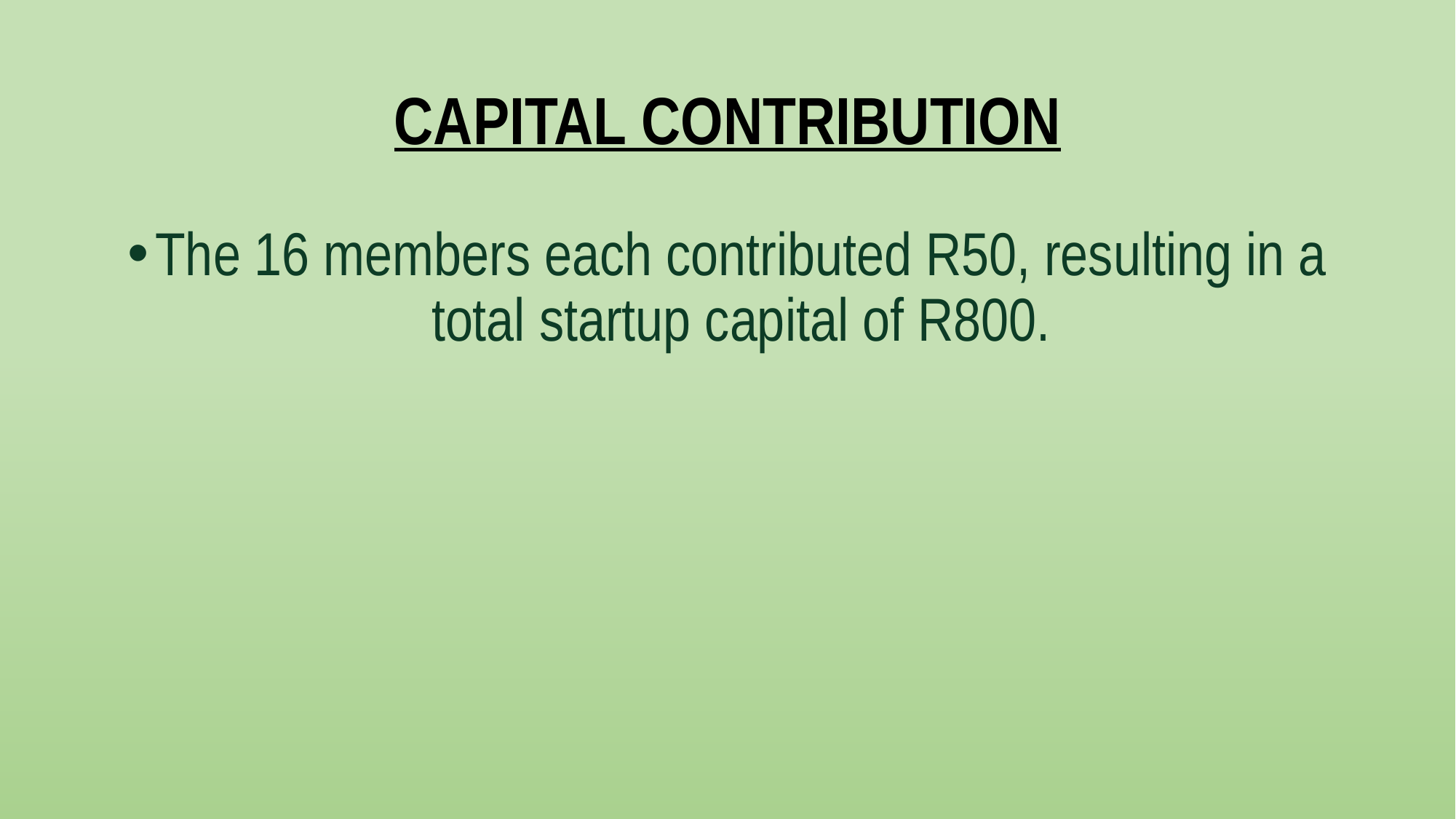

# CAPITAL CONTRIBUTION
The 16 members each contributed R50, resulting in a total startup capital of R800.